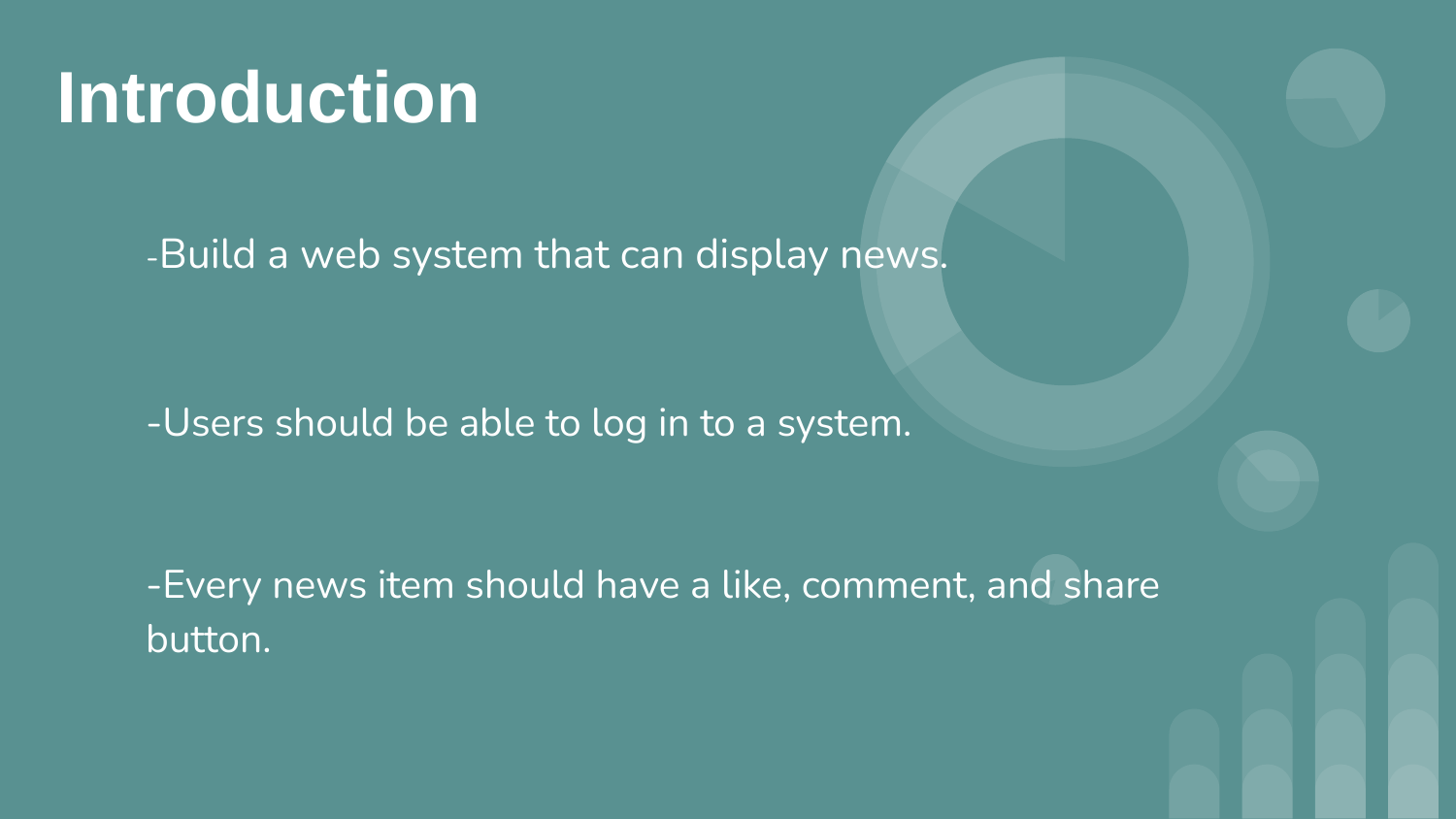

# Introduction
-Build a web system that can display news.

-Users should be able to log in to a system.

-Every news item should have a like, comment, and share button.